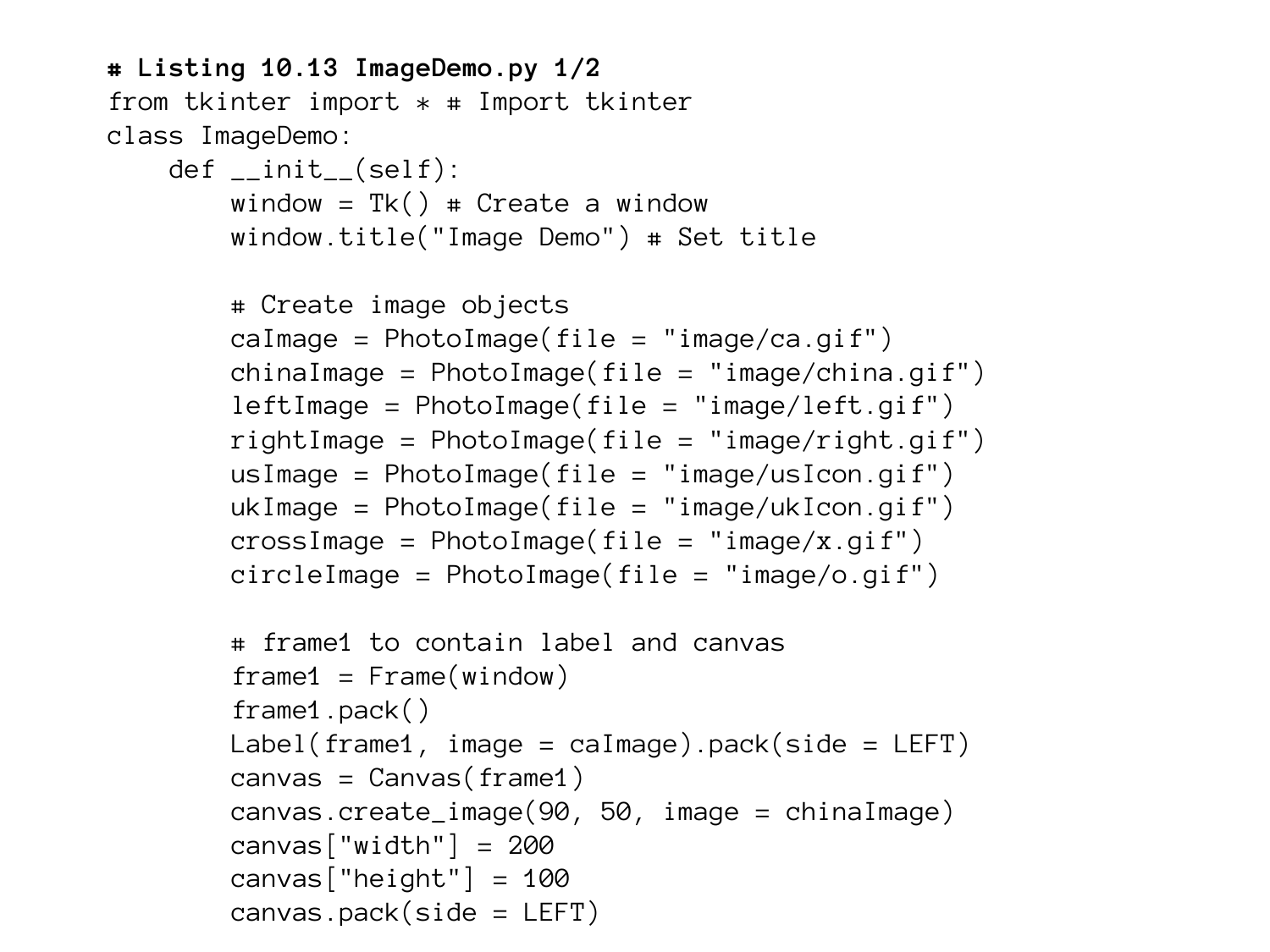

# Listing 10.13 ImageDemo.py 1/2
from tkinter import * # Import tkinter
class ImageDemo:
    def __init__(self):
        window = Tk() # Create a window
        window.title("Image Demo") # Set title

        # Create image objects
        caImage = PhotoImage(file = "image/ca.gif")
        chinaImage = PhotoImage(file = "image/china.gif")
        leftImage = PhotoImage(file = "image/left.gif")
        rightImage = PhotoImage(file = "image/right.gif")
        usImage = PhotoImage(file = "image/usIcon.gif")
        ukImage = PhotoImage(file = "image/ukIcon.gif")
        crossImage = PhotoImage(file = "image/x.gif")
        circleImage = PhotoImage(file = "image/o.gif")

        # frame1 to contain label and canvas
        frame1 = Frame(window)
        frame1.pack()
        Label(frame1, image = caImage).pack(side = LEFT)
        canvas = Canvas(frame1)
        canvas.create_image(90, 50, image = chinaImage)
        canvas["width"] = 200
        canvas["height"] = 100
        canvas.pack(side = LEFT)

39